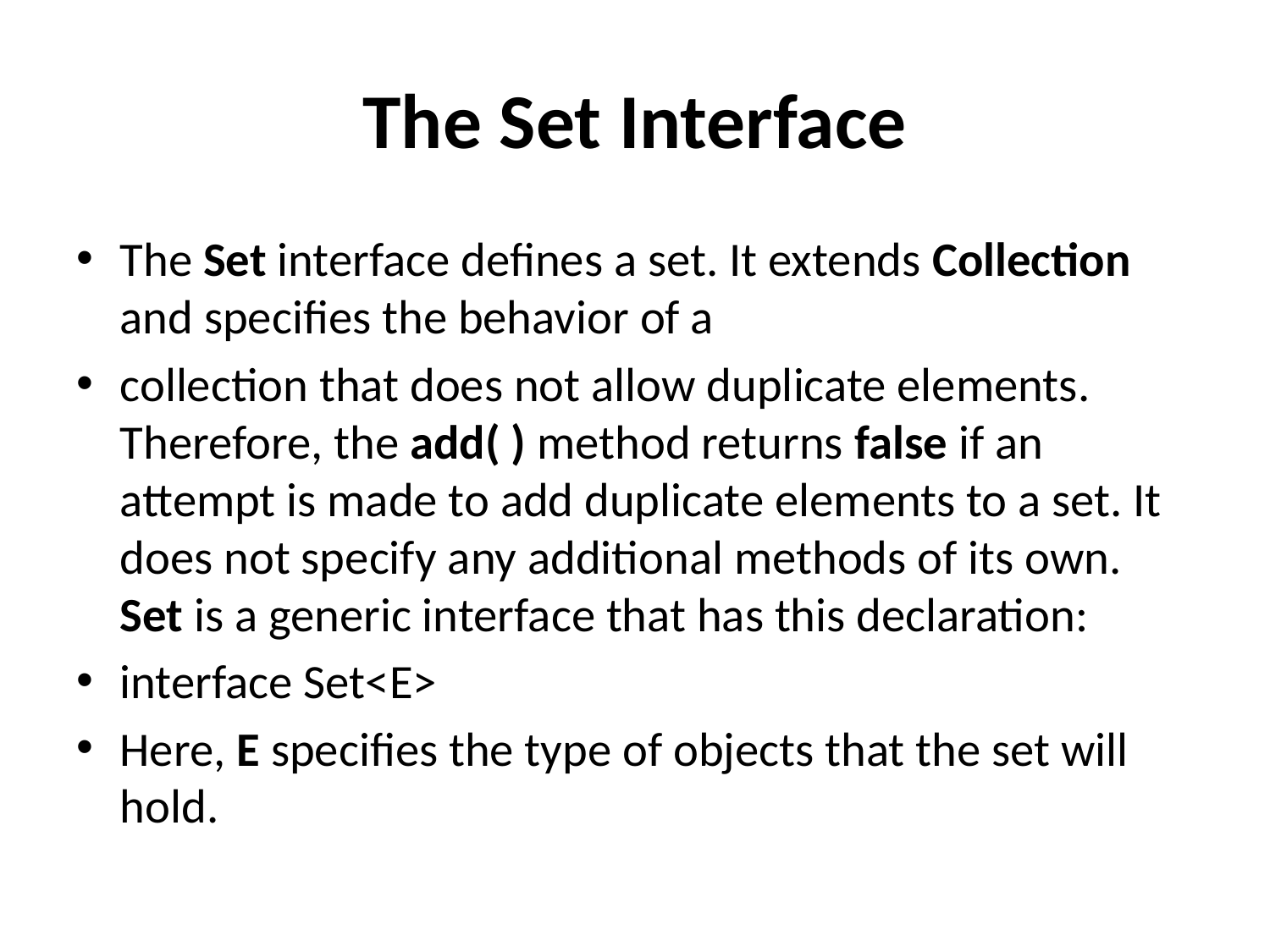

# The Set Interface
The Set interface defines a set. It extends Collection and specifies the behavior of a
collection that does not allow duplicate elements. Therefore, the add( ) method returns false if an attempt is made to add duplicate elements to a set. It does not specify any additional methods of its own. Set is a generic interface that has this declaration:
interface Set<E>
Here, E specifies the type of objects that the set will hold.